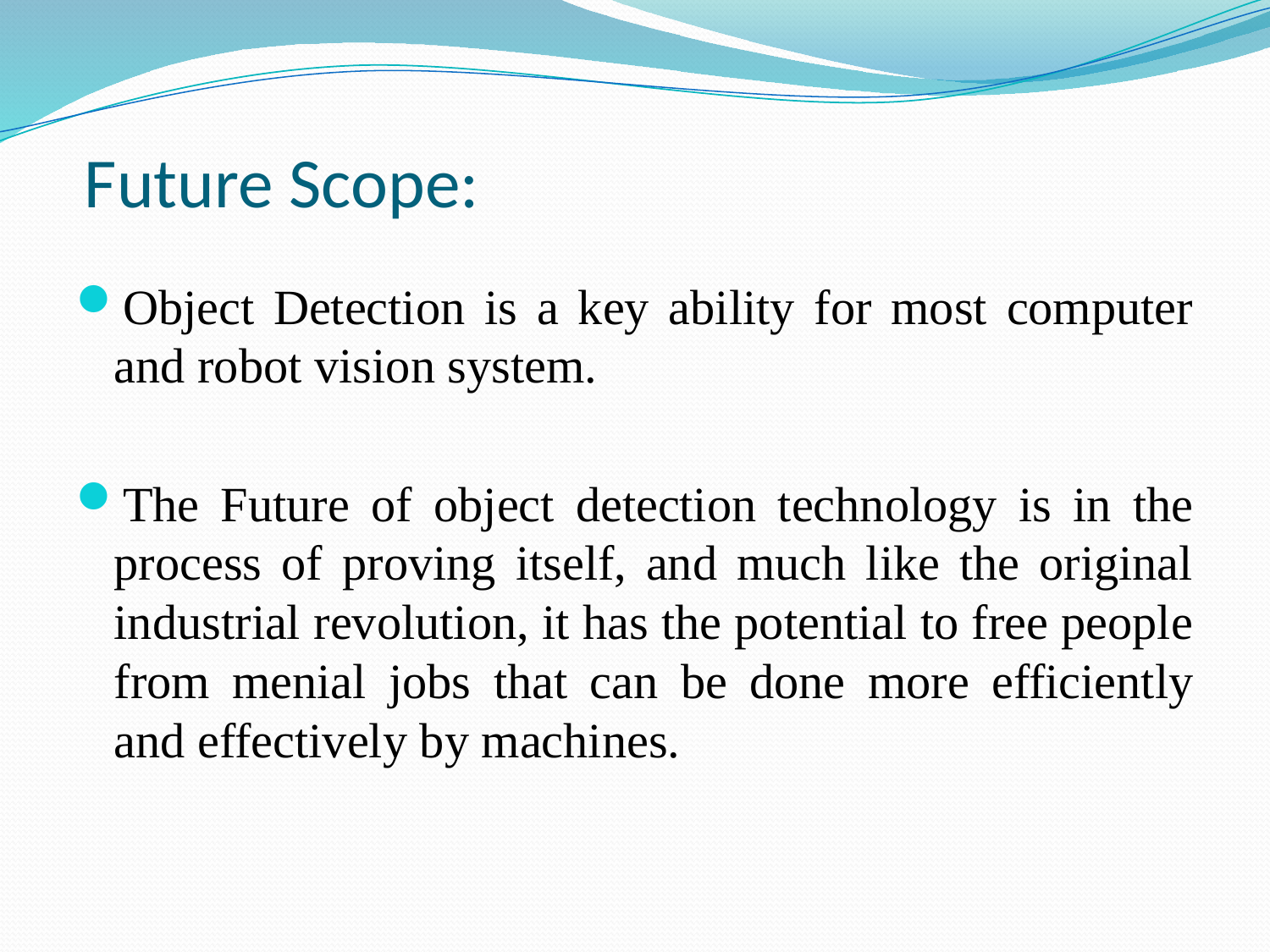

# Future Scope:
Object Detection is a key ability for most computer and robot vision system.

The Future of object detection technology is in the process of proving itself, and much like the original industrial revolution, it has the potential to free people from menial jobs that can be done more efficiently and effectively by machines.